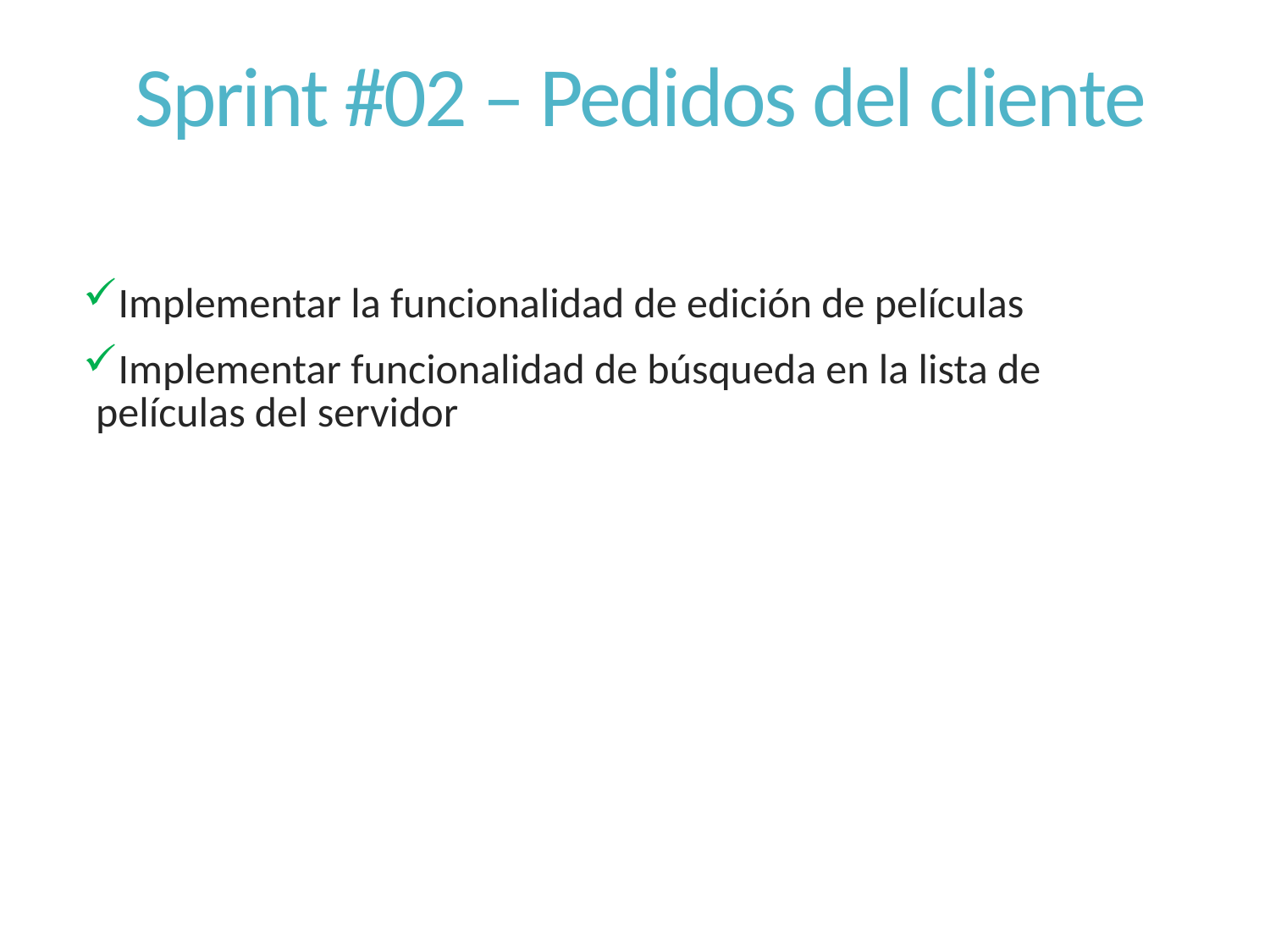

# Sprint #02 – Pedidos del cliente
Implementar la funcionalidad de edición de películas
Implementar funcionalidad de búsqueda en la lista de películas del servidor